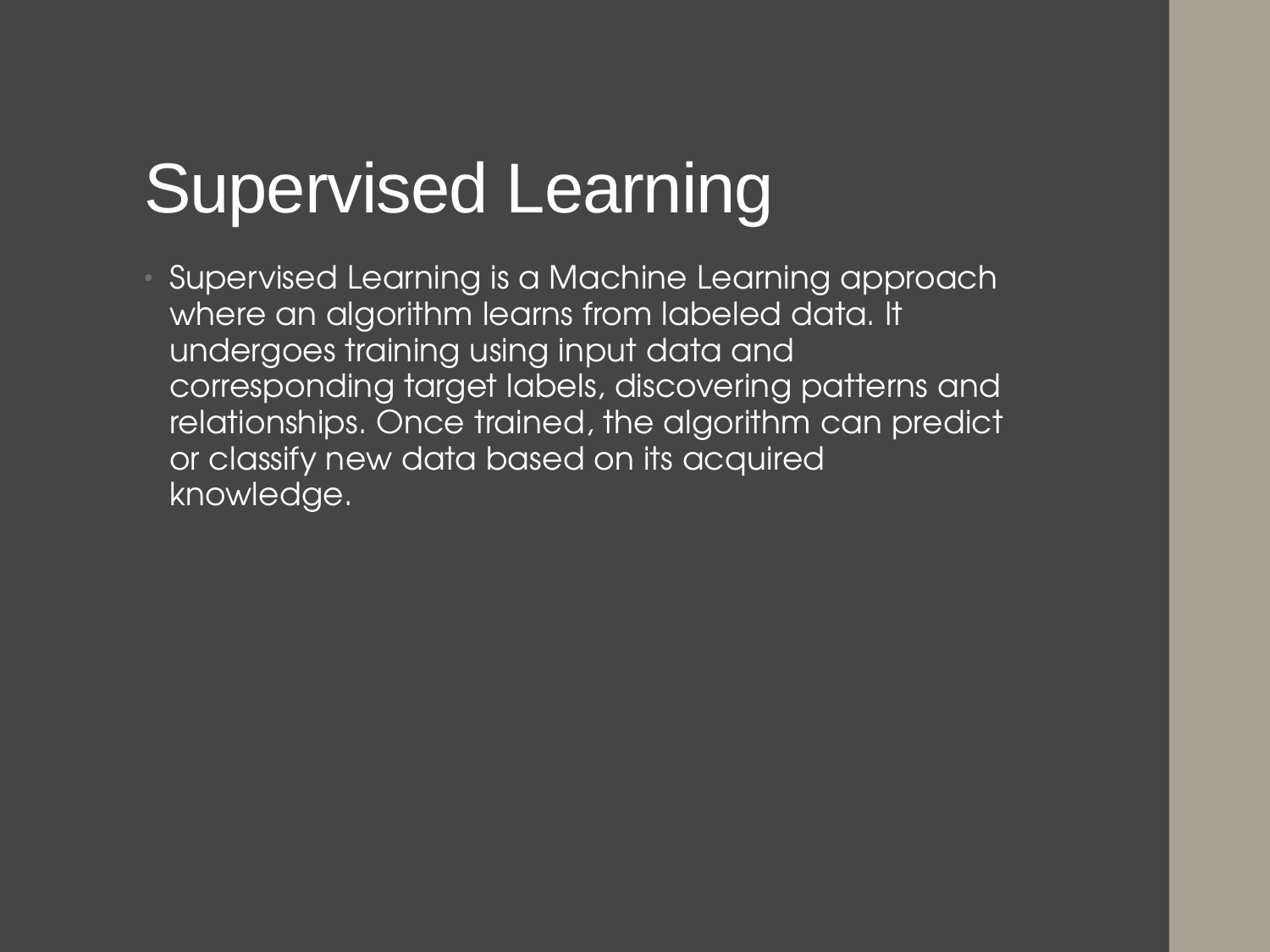

# Supervised Learning
Supervised Learning is a Machine Learning approach where an algorithm learns from labeled data. It undergoes training using input data and corresponding target labels, discovering patterns and relationships. Once trained, the algorithm can predict or classify new data based on its acquired knowledge.